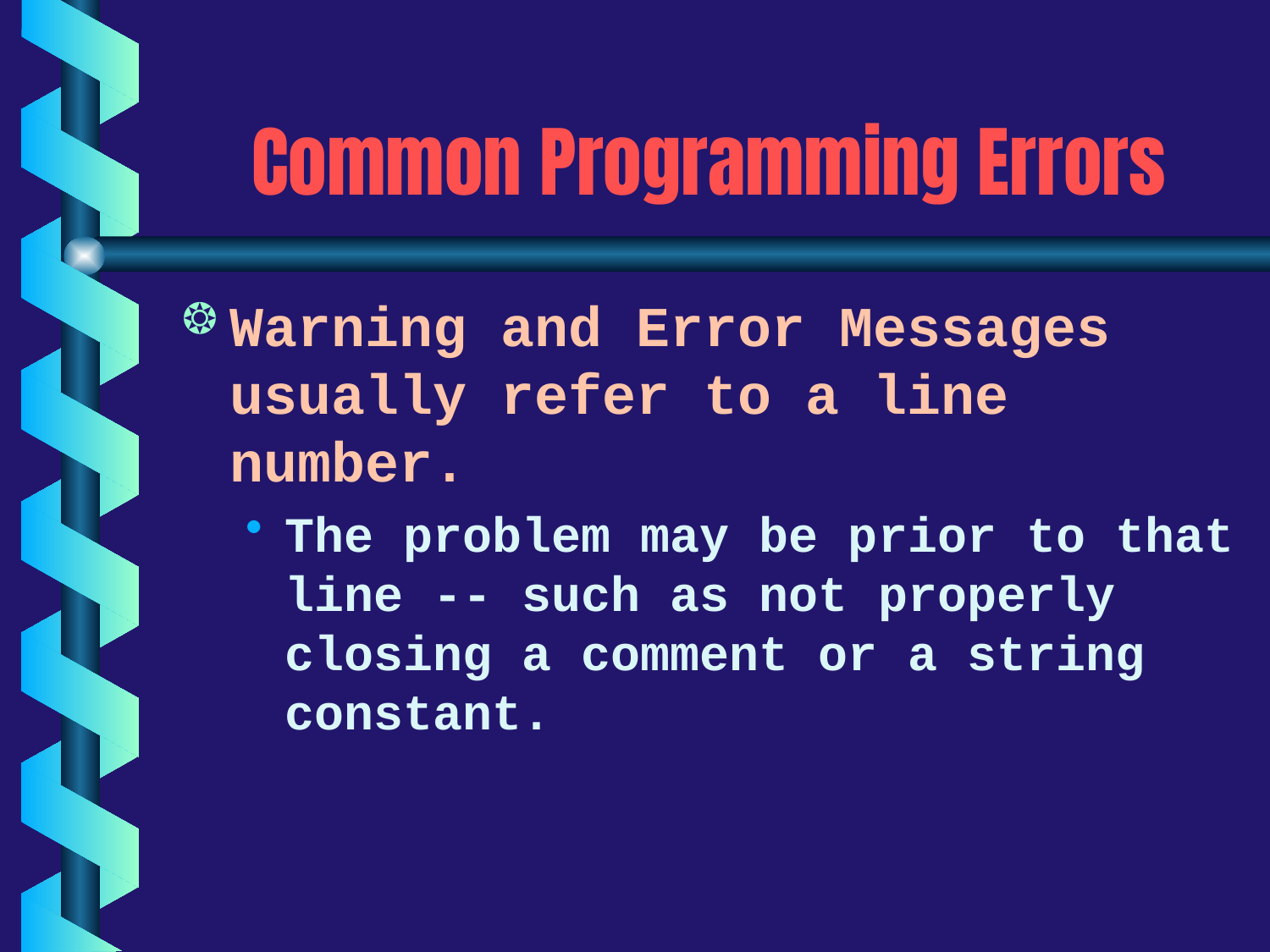

# Common Programming Errors
Warning and Error Messages usually refer to a line number.
The problem may be prior to that line -- such as not properly closing a comment or a string constant.